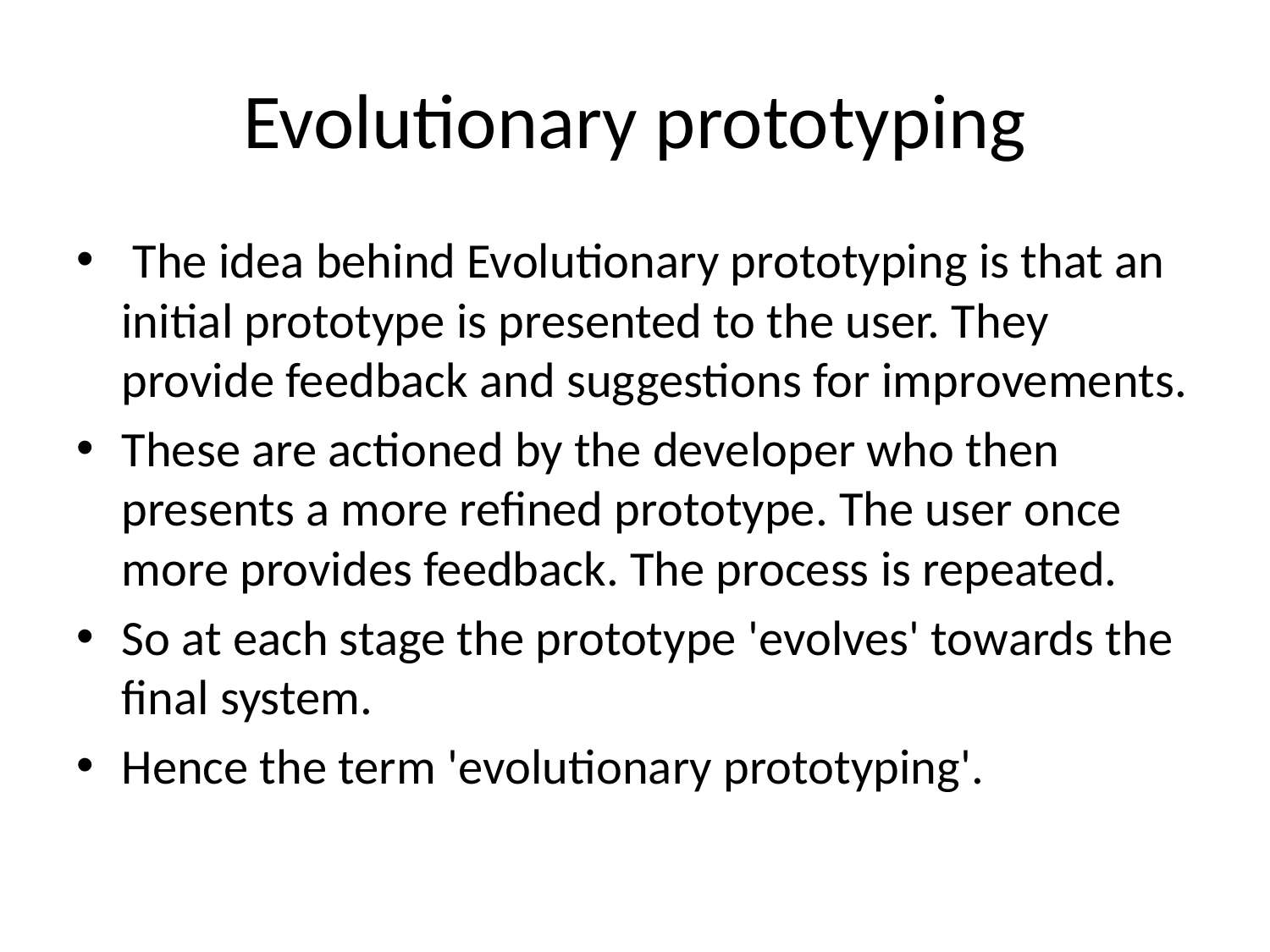

# Evolutionary prototyping
 The idea behind Evolutionary prototyping is that an initial prototype is presented to the user. They provide feedback and suggestions for improvements.
These are actioned by the developer who then presents a more refined prototype. The user once more provides feedback. The process is repeated.
So at each stage the prototype 'evolves' towards the final system.
Hence the term 'evolutionary prototyping'.